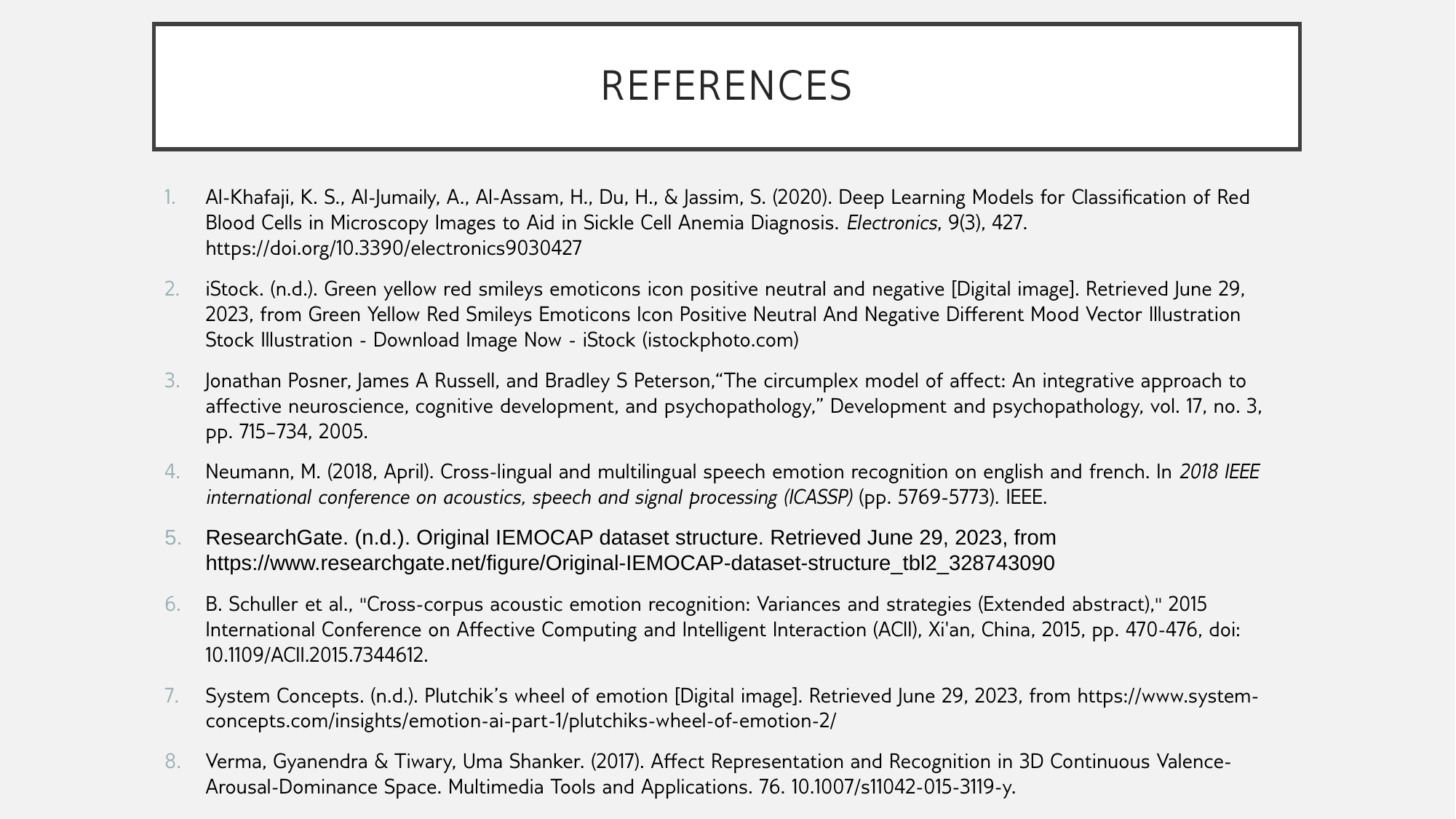

# References
Al-Khafaji, K. S., Al-Jumaily, A., Al-Assam, H., Du, H., & Jassim, S. (2020). Deep Learning Models for Classification of Red Blood Cells in Microscopy Images to Aid in Sickle Cell Anemia Diagnosis. Electronics, 9(3), 427. https://doi.org/10.3390/electronics9030427
iStock. (n.d.). Green yellow red smileys emoticons icon positive neutral and negative [Digital image]. Retrieved June 29, 2023, from Green Yellow Red Smileys Emoticons Icon Positive Neutral And Negative Different Mood Vector Illustration Stock Illustration - Download Image Now - iStock (istockphoto.com)
Jonathan Posner, James A Russell, and Bradley S Peterson,“The circumplex model of affect: An integrative approach to affective neuroscience, cognitive development, and psychopathology,” Development and psychopathology, vol. 17, no. 3, pp. 715–734, 2005.
Neumann, M. (2018, April). Cross-lingual and multilingual speech emotion recognition on english and french. In 2018 IEEE international conference on acoustics, speech and signal processing (ICASSP) (pp. 5769-5773). IEEE.
ResearchGate. (n.d.). Original IEMOCAP dataset structure. Retrieved June 29, 2023, from https://www.researchgate.net/figure/Original-IEMOCAP-dataset-structure_tbl2_328743090
B. Schuller et al., "Cross-corpus acoustic emotion recognition: Variances and strategies (Extended abstract)," 2015 International Conference on Affective Computing and Intelligent Interaction (ACII), Xi'an, China, 2015, pp. 470-476, doi: 10.1109/ACII.2015.7344612.
System Concepts. (n.d.). Plutchik’s wheel of emotion [Digital image]. Retrieved June 29, 2023, from https://www.system-concepts.com/insights/emotion-ai-part-1/plutchiks-wheel-of-emotion-2/
Verma, Gyanendra & Tiwary, Uma Shanker. (2017). Affect Representation and Recognition in 3D Continuous Valence-Arousal-Dominance Space. Multimedia Tools and Applications. 76. 10.1007/s11042-015-3119-y.